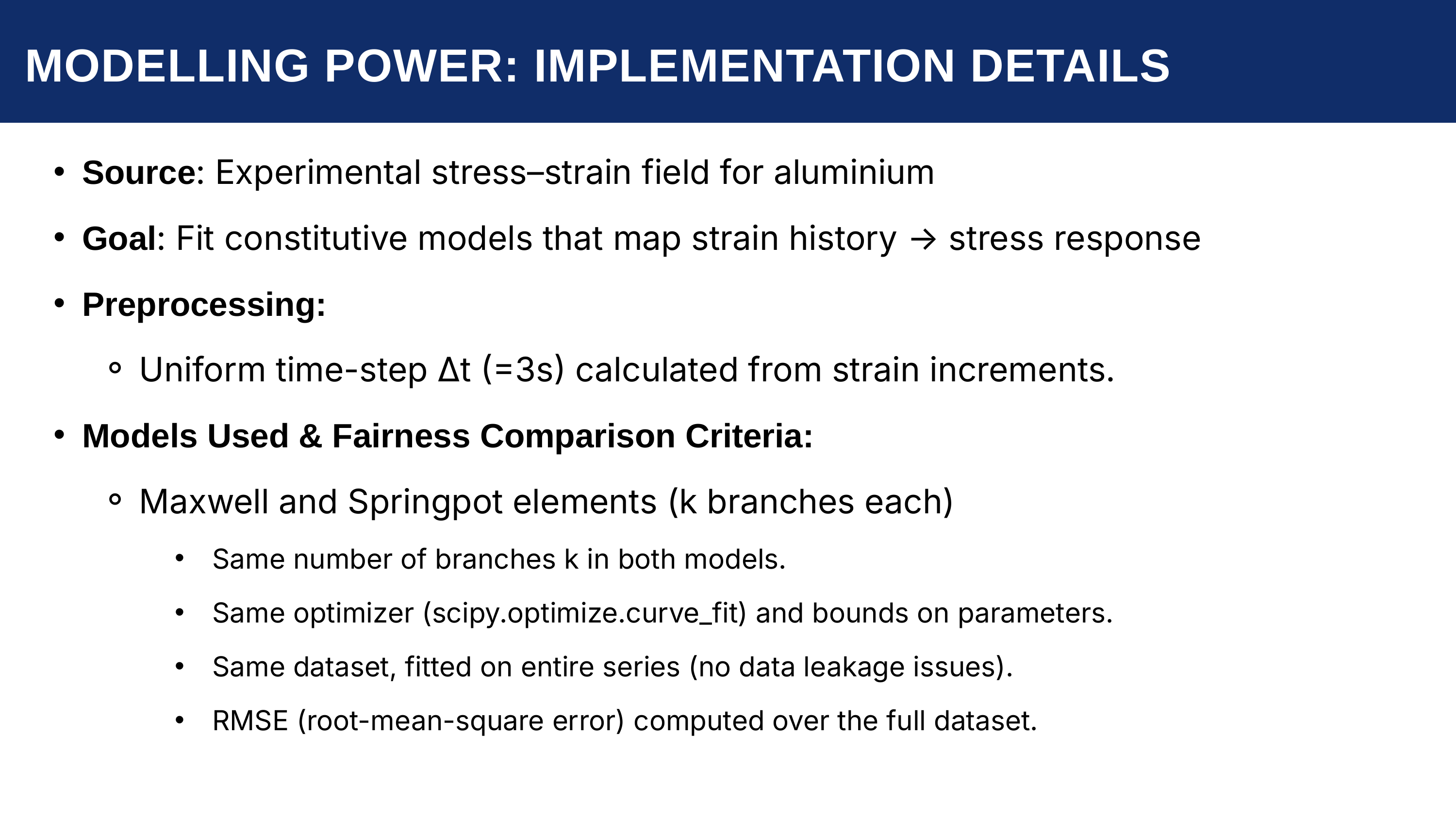

MODELLING POWER: IMPLEMENTATION DETAILS
Source: Experimental stress–strain field for aluminium
Goal: Fit constitutive models that map strain history → stress response
Preprocessing:
Uniform time-step Δt (=3s) calculated from strain increments.
Models Used & Fairness Comparison Criteria:
Maxwell and Springpot elements (k branches each)
Same number of branches k in both models.
Same optimizer (scipy.optimize.curve_fit) and bounds on parameters.
Same dataset, fitted on entire series (no data leakage issues).
RMSE (root-mean-square error) computed over the full dataset.